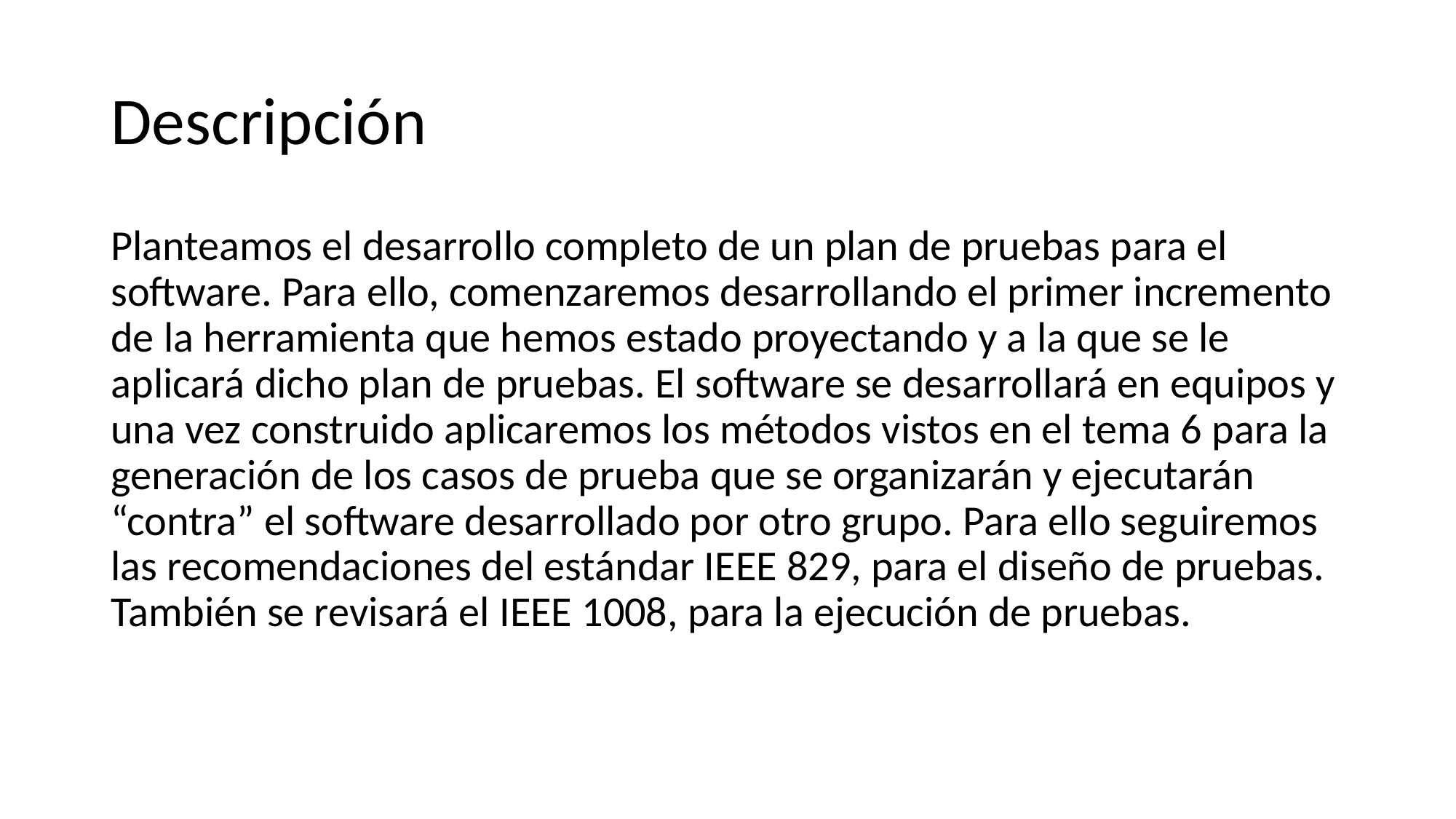

# Descripción
Planteamos el desarrollo completo de un plan de pruebas para el software. Para ello, comenzaremos desarrollando el primer incremento de la herramienta que hemos estado proyectando y a la que se le aplicará dicho plan de pruebas. El software se desarrollará en equipos y una vez construido aplicaremos los métodos vistos en el tema 6 para la generación de los casos de prueba que se organizarán y ejecutarán “contra” el software desarrollado por otro grupo. Para ello seguiremos las recomendaciones del estándar IEEE 829, para el diseño de pruebas. También se revisará el IEEE 1008, para la ejecución de pruebas.